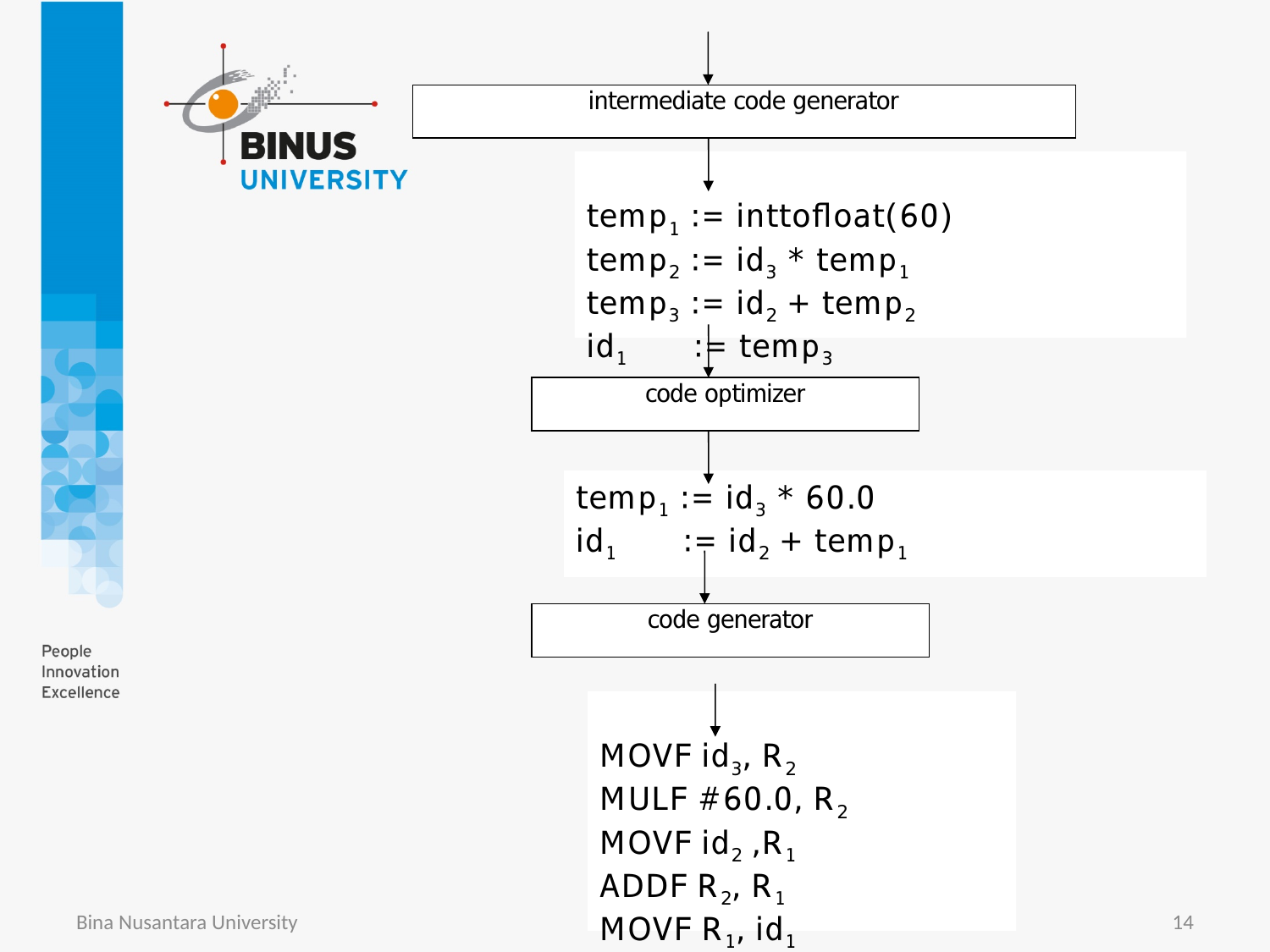

intermediate code generator

temp1 := inttofloat(60)
temp2 := id3 * temp1
temp3 := id2 + temp2
id1       := temp3

code optimizer

temp1 := id3 * 60.0
id1       := id2 + temp1

code generator

MOVF id3, R2
MULF #60.0, R2
MOVF id2 ,R1
ADDF R2, R1
MOVF R1, id1

Bina Nusantara University
14